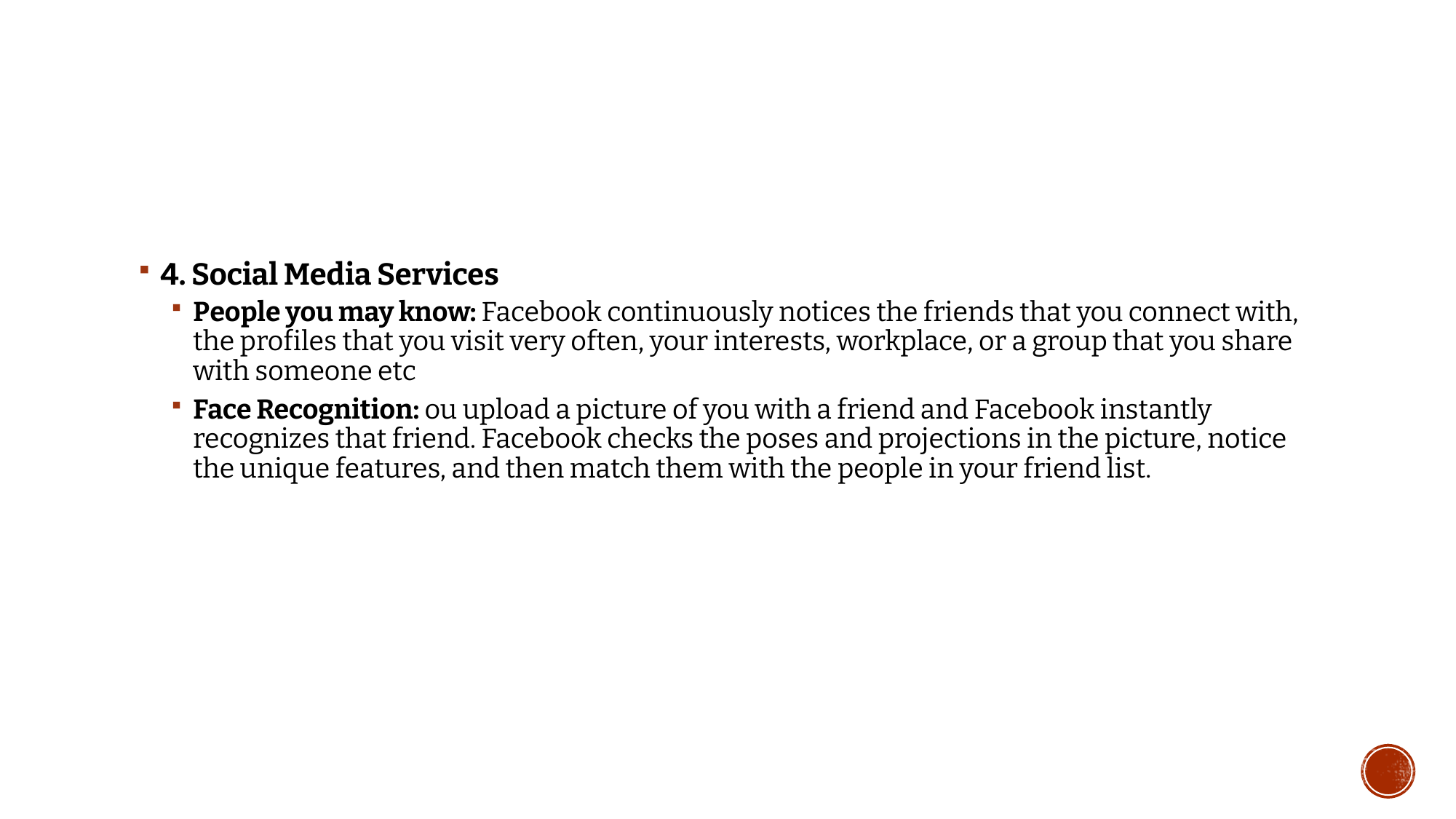

4. Social Media Services
People you may know: Facebook continuously notices the friends that you connect with, the profiles that you visit very often, your interests, workplace, or a group that you share with someone etc
Face Recognition: ou upload a picture of you with a friend and Facebook instantly recognizes that friend. Facebook checks the poses and projections in the picture, notice the unique features, and then match them with the people in your friend list.